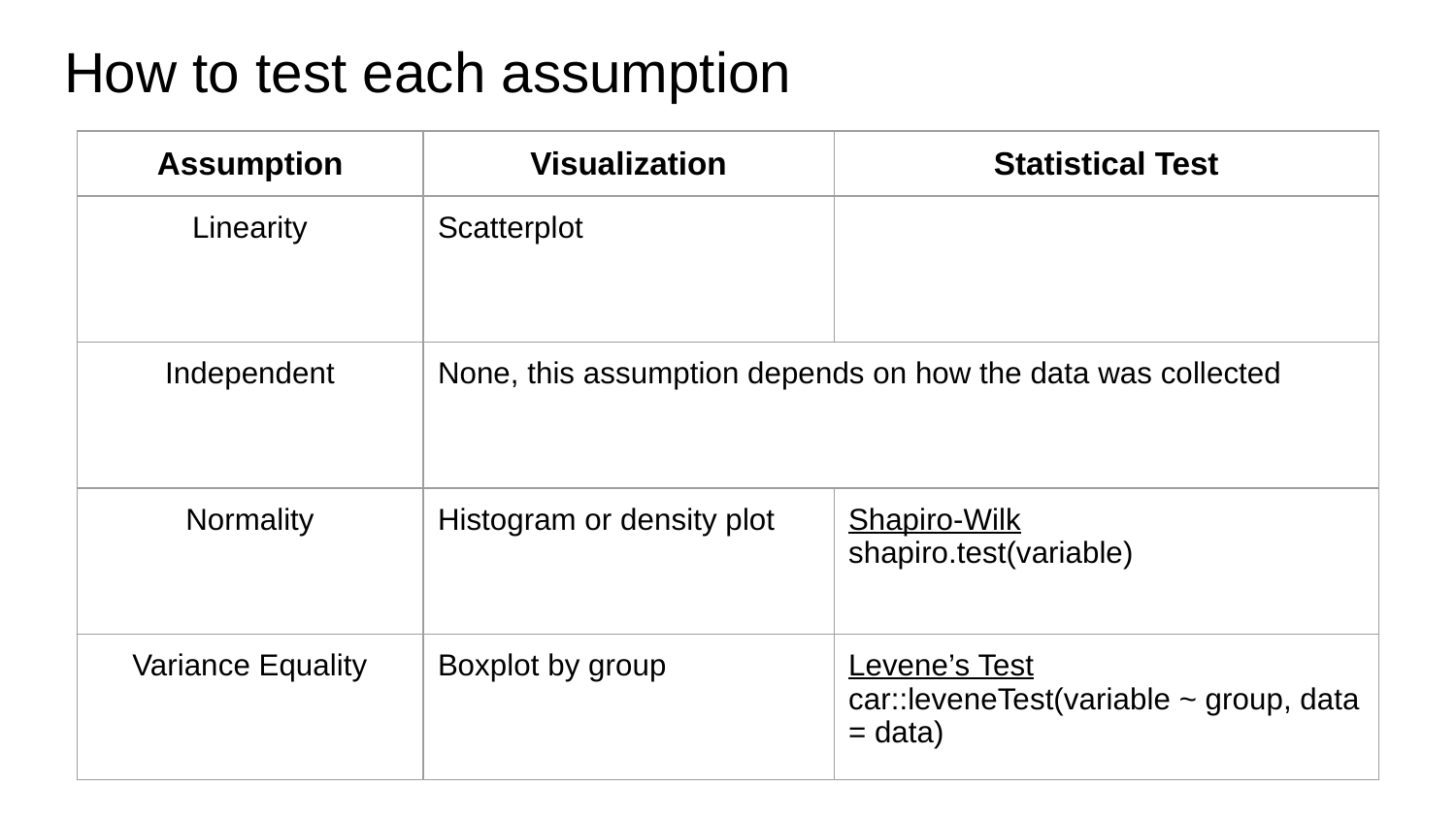

# How to test each assumption
| Assumption | Visualization | Statistical Test |
| --- | --- | --- |
| Linearity | Scatterplot |  |
| Independent | None, this assumption depends on how the data was collected |  |
| Normality | Histogram or density plot | Shapiro-Wilk shapiro.test(variable) |
| Variance Equality | Boxplot by group | Levene’s Test car::leveneTest(variable ~ group, data = data) |